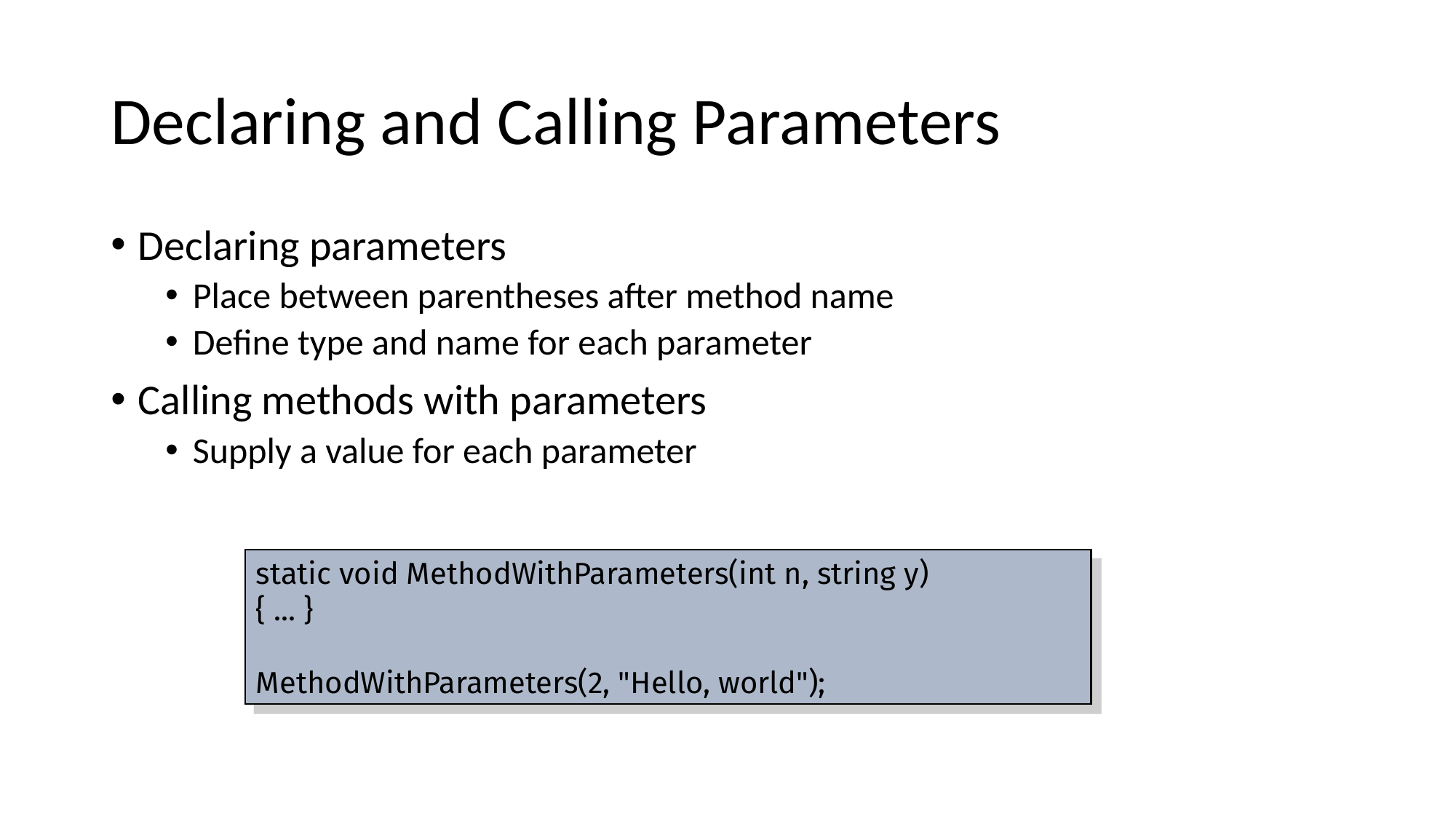

# Declaring and Calling Parameters
Declaring parameters
Place between parentheses after method name
Define type and name for each parameter
Calling methods with parameters
Supply a value for each parameter
static void MethodWithParameters(int n, string y)
{ ... }

MethodWithParameters(2, "Hello, world");